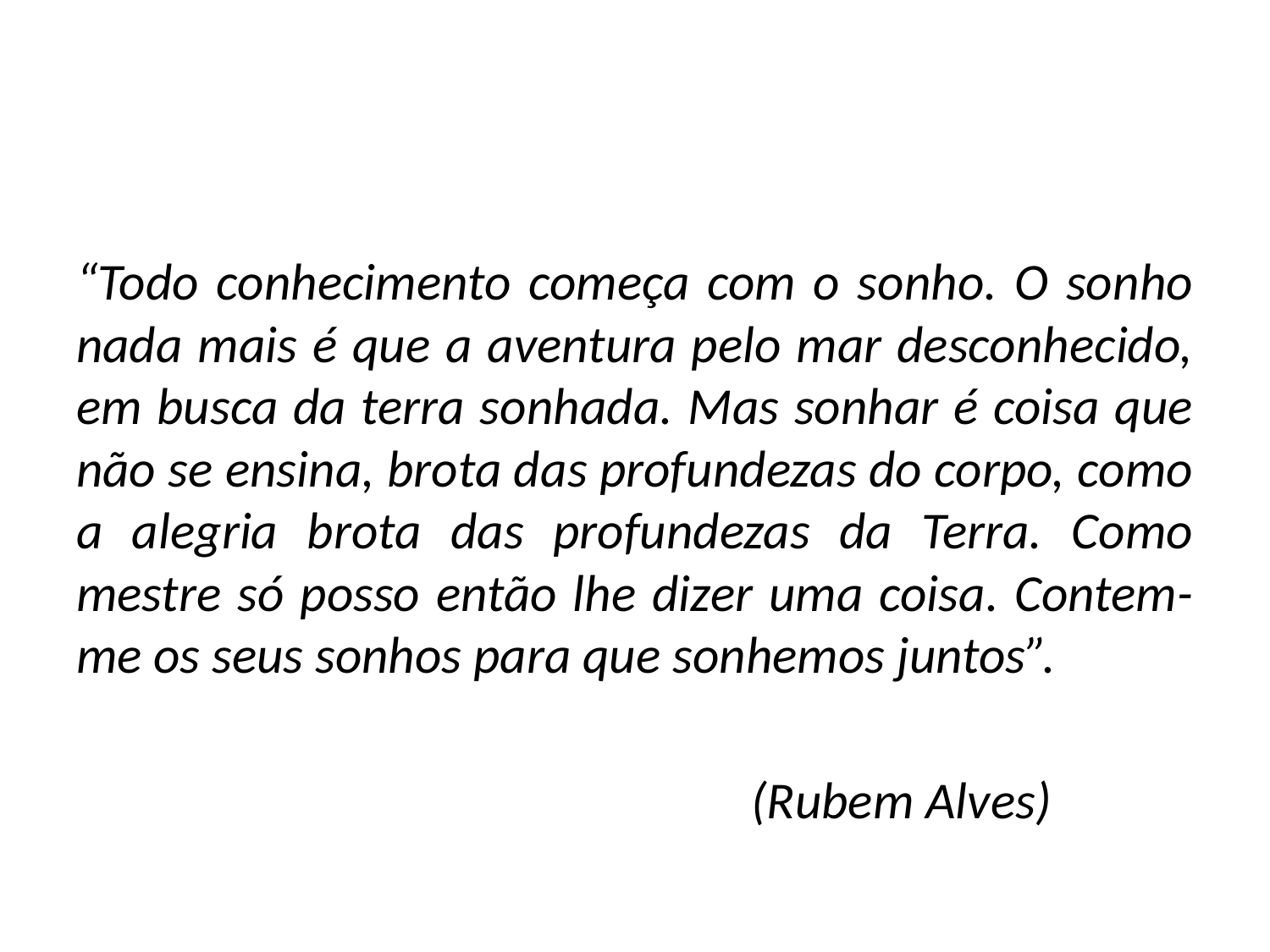

#

“Todo conhecimento começa com o sonho. O sonho nada mais é que a aventura pelo mar desconhecido, em busca da terra sonhada. Mas sonhar é coisa que não se ensina, brota das profundezas do corpo, como a alegria brota das profundezas da Terra. Como mestre só posso então lhe dizer uma coisa. Contem-me os seus sonhos para que sonhemos juntos”.

                                                          (Rubem Alves)